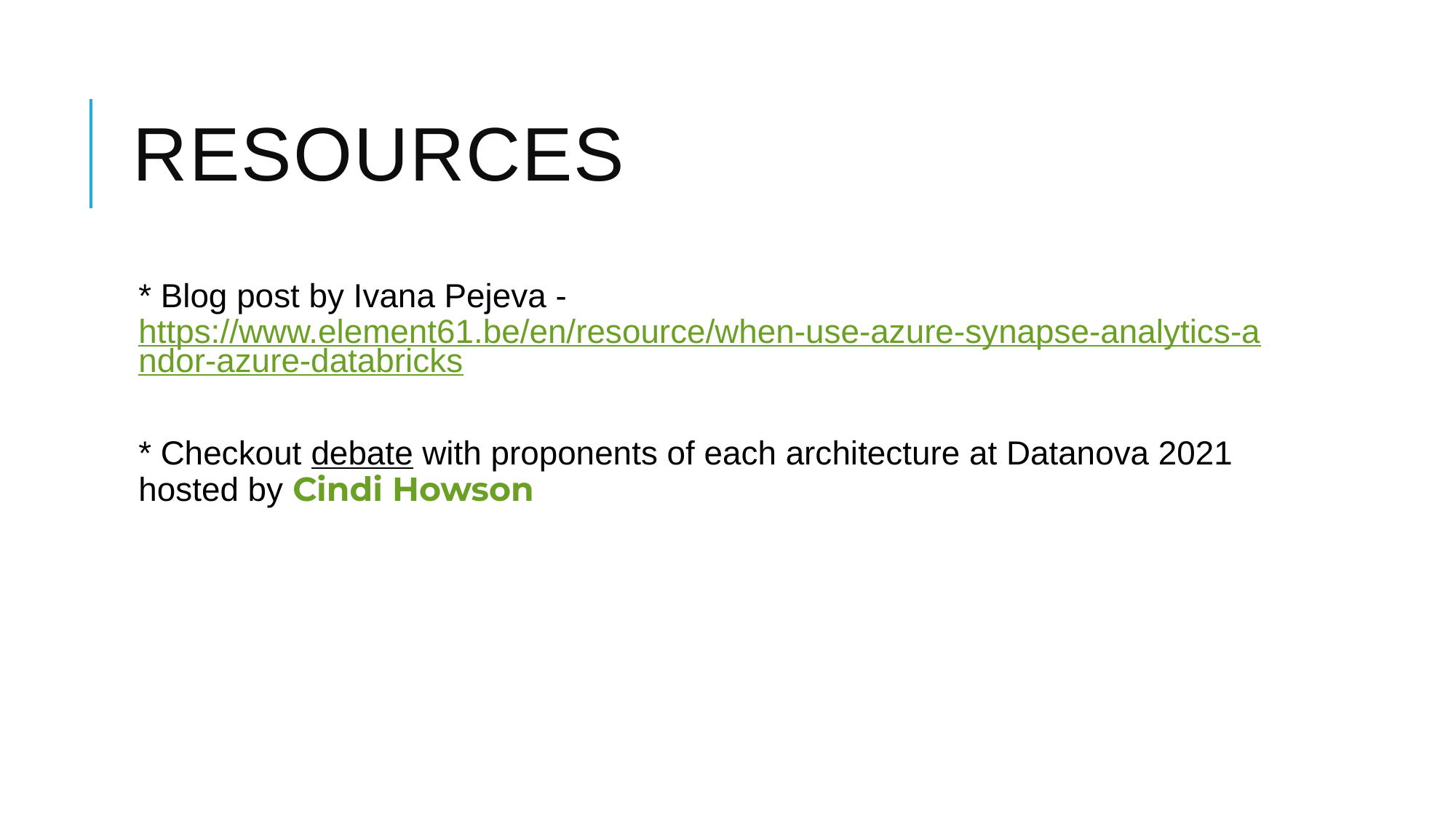

# Resources
* Blog post by Ivana Pejeva - https://www.element61.be/en/resource/when-use-azure-synapse-analytics-andor-azure-databricks
* Checkout debate with proponents of each architecture at Datanova 2021 hosted by Cindi Howson